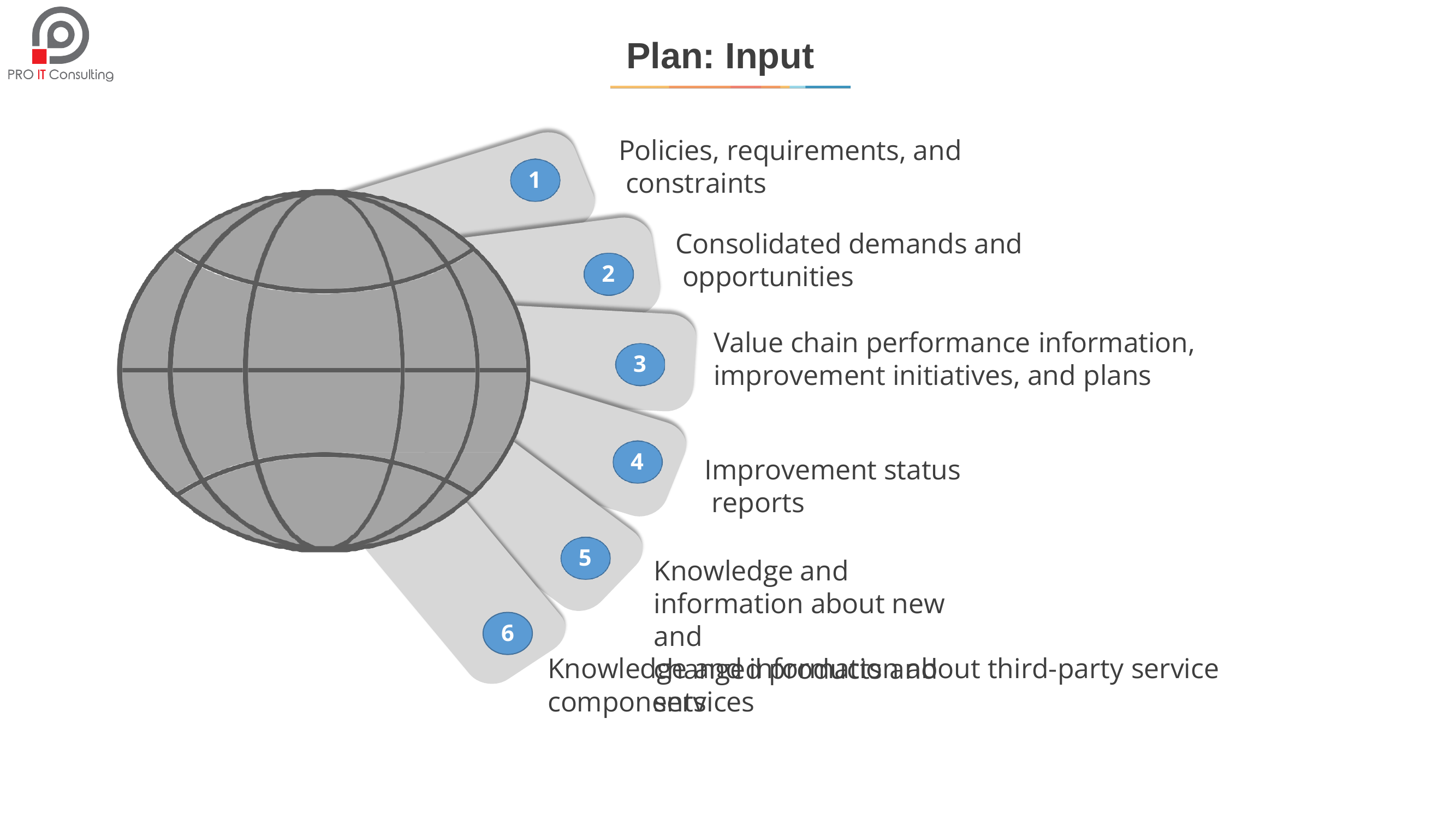

# Plan: Input

Policies, requirements, and  constraints
Consolidated demands and  opportunities

1

2

Value chain performance information,
improvement initiatives, and plans

3

4
Improvement status  reports

Knowledge and information about new and
changed products and services
5

6
Knowledge and information about third-party service
components